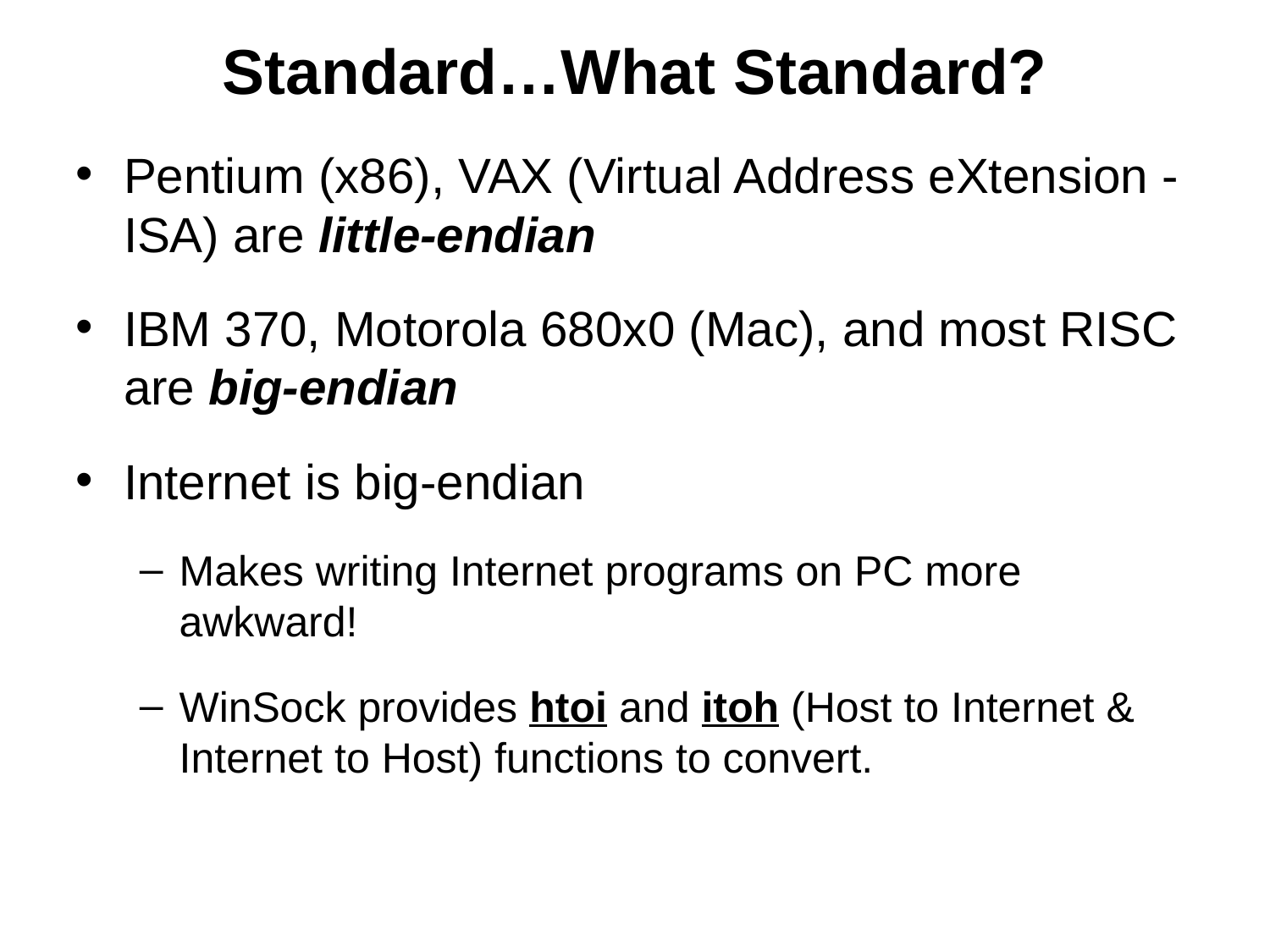

# Standard…What Standard?
Pentium (x86), VAX (Virtual Address eXtension - ISA) are little-endian
IBM 370, Motorola 680x0 (Mac), and most RISC  are big-endian
Internet is big-endian
Makes writing Internet programs on PC more awkward!
WinSock provides htoi and itoh (Host to Internet & Internet to Host) functions to convert.